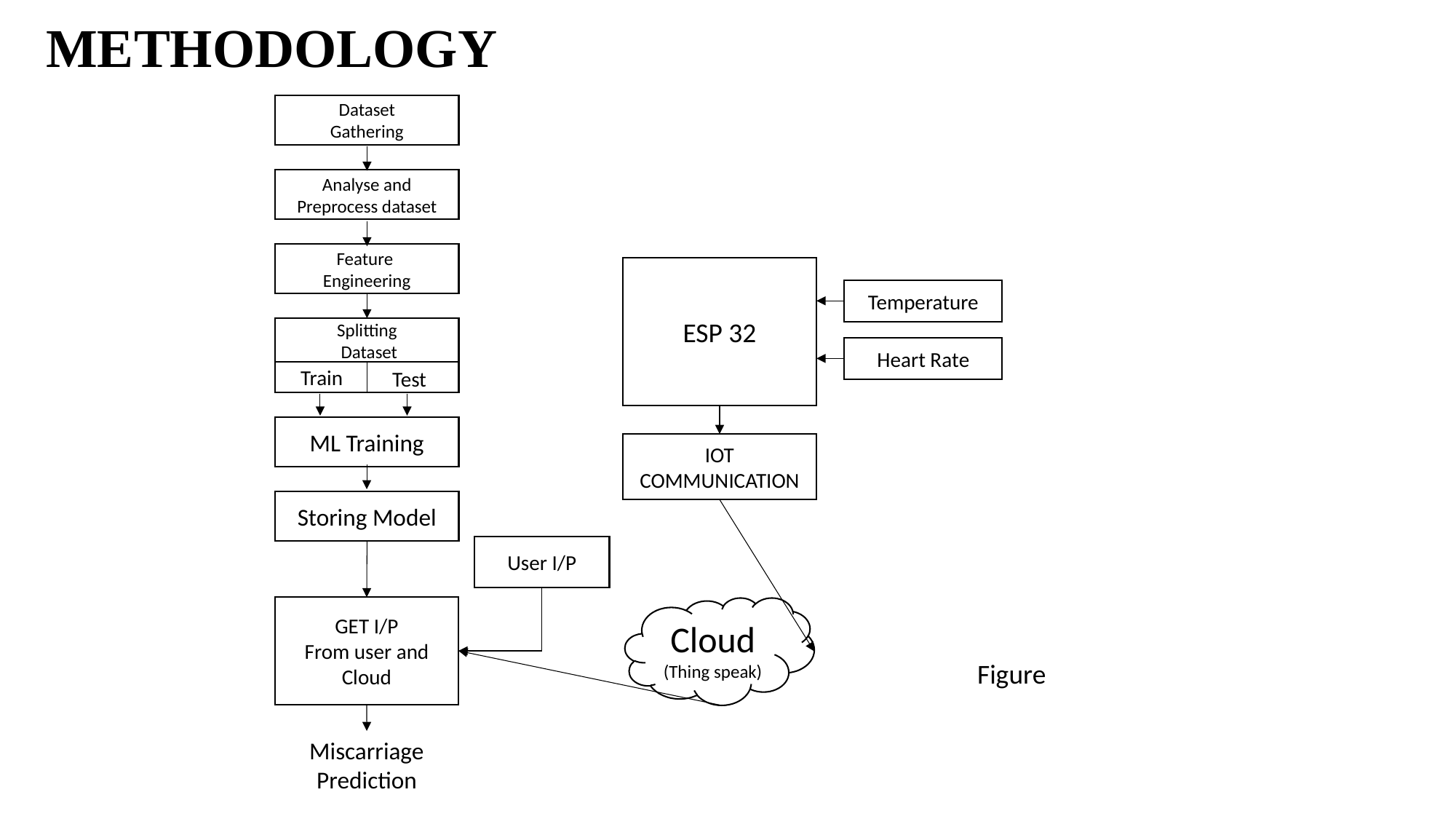

METHODOLOGY
Dataset
Gathering
Analyse and Preprocess dataset
Feature
Engineering
ESP 32
Temperature
Splitting
 Dataset
Heart Rate
Train
Test

ML Training
IOT COMMUNICATION
Storing Model
User I/P
GET I/P
From user and Cloud
Cloud
(Thing speak)
Figure
Miscarriage Prediction